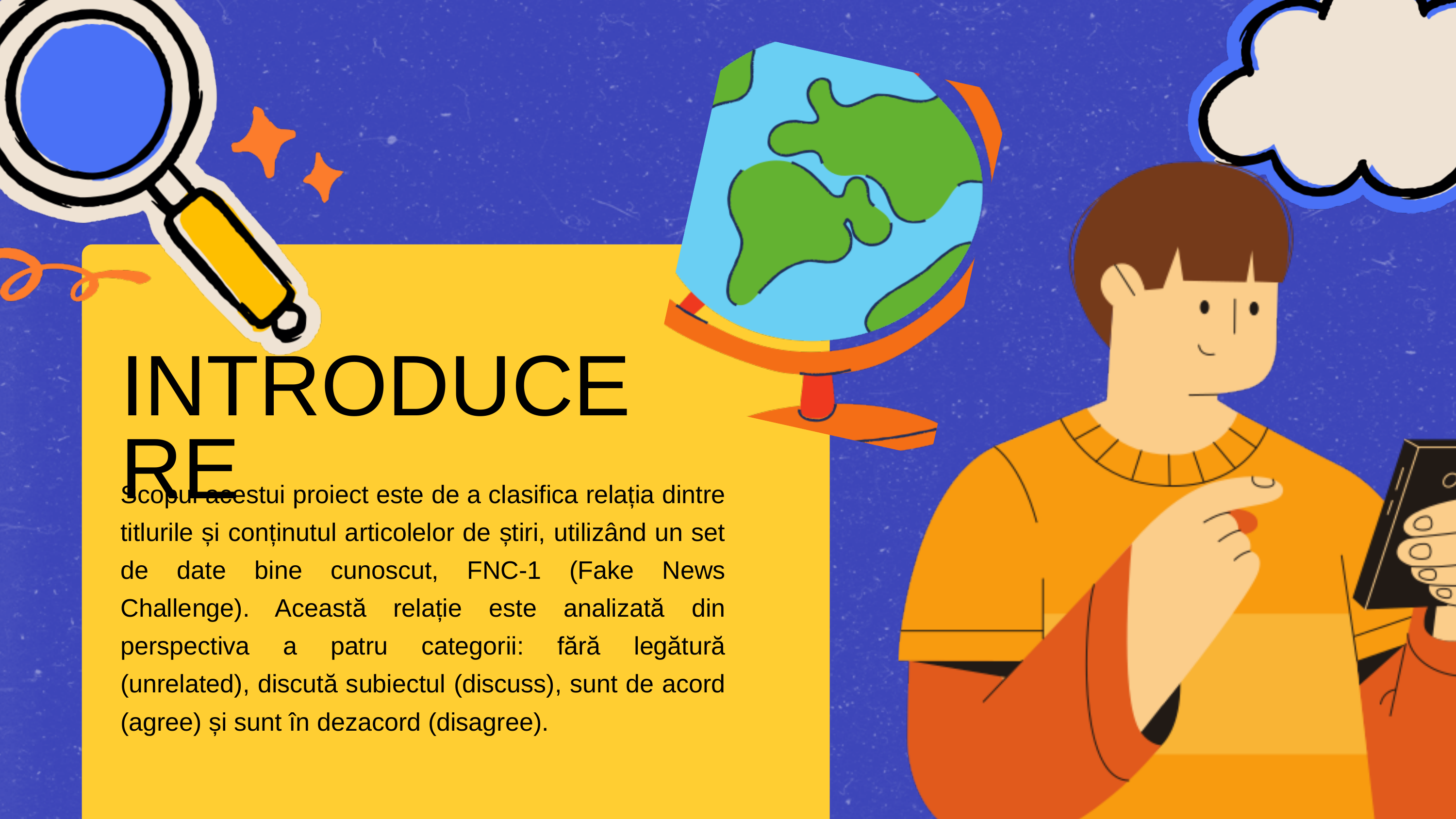

INTRODUCERE
Scopul acestui proiect este de a clasifica relația dintre titlurile și conținutul articolelor de știri, utilizând un set de date bine cunoscut, FNC-1 (Fake News Challenge). Această relație este analizată din perspectiva a patru categorii: fără legătură (unrelated), discută subiectul (discuss), sunt de acord (agree) și sunt în dezacord (disagree).